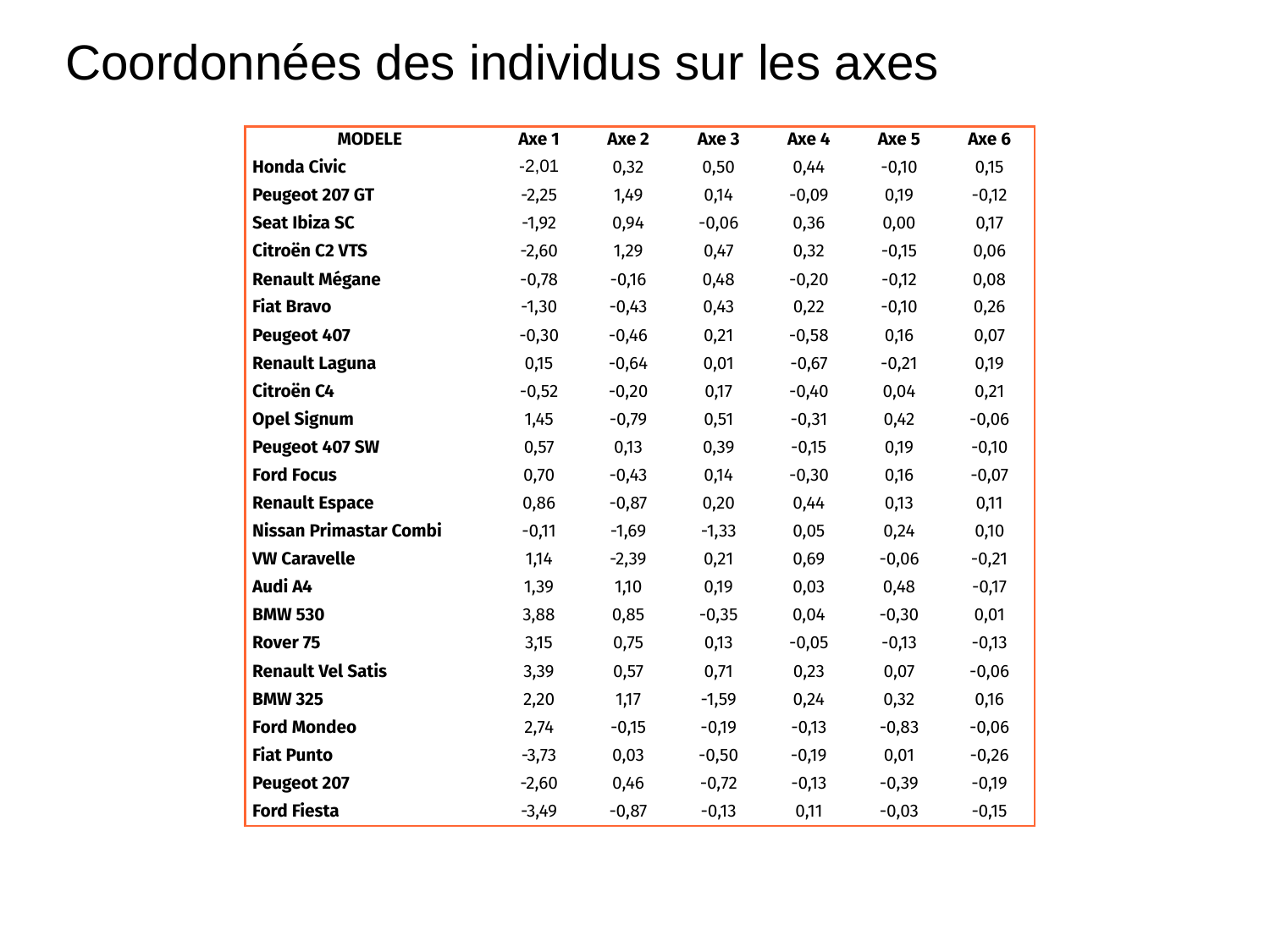

# Coordonnées des individus sur les axes
| MODELE | Axe 1 | Axe 2 | Axe 3 | Axe 4 | Axe 5 | Axe 6 |
| --- | --- | --- | --- | --- | --- | --- |
| Honda Civic | -2,01 | 0,32 | 0,50 | 0,44 | -0,10 | 0,15 |
| Peugeot 207 GT | -2,25 | 1,49 | 0,14 | -0,09 | 0,19 | -0,12 |
| Seat Ibiza SC | -1,92 | 0,94 | -0,06 | 0,36 | 0,00 | 0,17 |
| Citroën C2 VTS | -2,60 | 1,29 | 0,47 | 0,32 | -0,15 | 0,06 |
| Renault Mégane | -0,78 | -0,16 | 0,48 | -0,20 | -0,12 | 0,08 |
| Fiat Bravo | -1,30 | -0,43 | 0,43 | 0,22 | -0,10 | 0,26 |
| Peugeot 407 | -0,30 | -0,46 | 0,21 | -0,58 | 0,16 | 0,07 |
| Renault Laguna | 0,15 | -0,64 | 0,01 | -0,67 | -0,21 | 0,19 |
| Citroën C4 | -0,52 | -0,20 | 0,17 | -0,40 | 0,04 | 0,21 |
| Opel Signum | 1,45 | -0,79 | 0,51 | -0,31 | 0,42 | -0,06 |
| Peugeot 407 SW | 0,57 | 0,13 | 0,39 | -0,15 | 0,19 | -0,10 |
| Ford Focus | 0,70 | -0,43 | 0,14 | -0,30 | 0,16 | -0,07 |
| Renault Espace | 0,86 | -0,87 | 0,20 | 0,44 | 0,13 | 0,11 |
| Nissan Primastar Combi | -0,11 | -1,69 | -1,33 | 0,05 | 0,24 | 0,10 |
| VW Caravelle | 1,14 | -2,39 | 0,21 | 0,69 | -0,06 | -0,21 |
| Audi A4 | 1,39 | 1,10 | 0,19 | 0,03 | 0,48 | -0,17 |
| BMW 530 | 3,88 | 0,85 | -0,35 | 0,04 | -0,30 | 0,01 |
| Rover 75 | 3,15 | 0,75 | 0,13 | -0,05 | -0,13 | -0,13 |
| Renault Vel Satis | 3,39 | 0,57 | 0,71 | 0,23 | 0,07 | -0,06 |
| BMW 325 | 2,20 | 1,17 | -1,59 | 0,24 | 0,32 | 0,16 |
| Ford Mondeo | 2,74 | -0,15 | -0,19 | -0,13 | -0,83 | -0,06 |
| Fiat Punto | -3,73 | 0,03 | -0,50 | -0,19 | 0,01 | -0,26 |
| Peugeot 207 | -2,60 | 0,46 | -0,72 | -0,13 | -0,39 | -0,19 |
| Ford Fiesta | -3,49 | -0,87 | -0,13 | 0,11 | -0,03 | -0,15 |